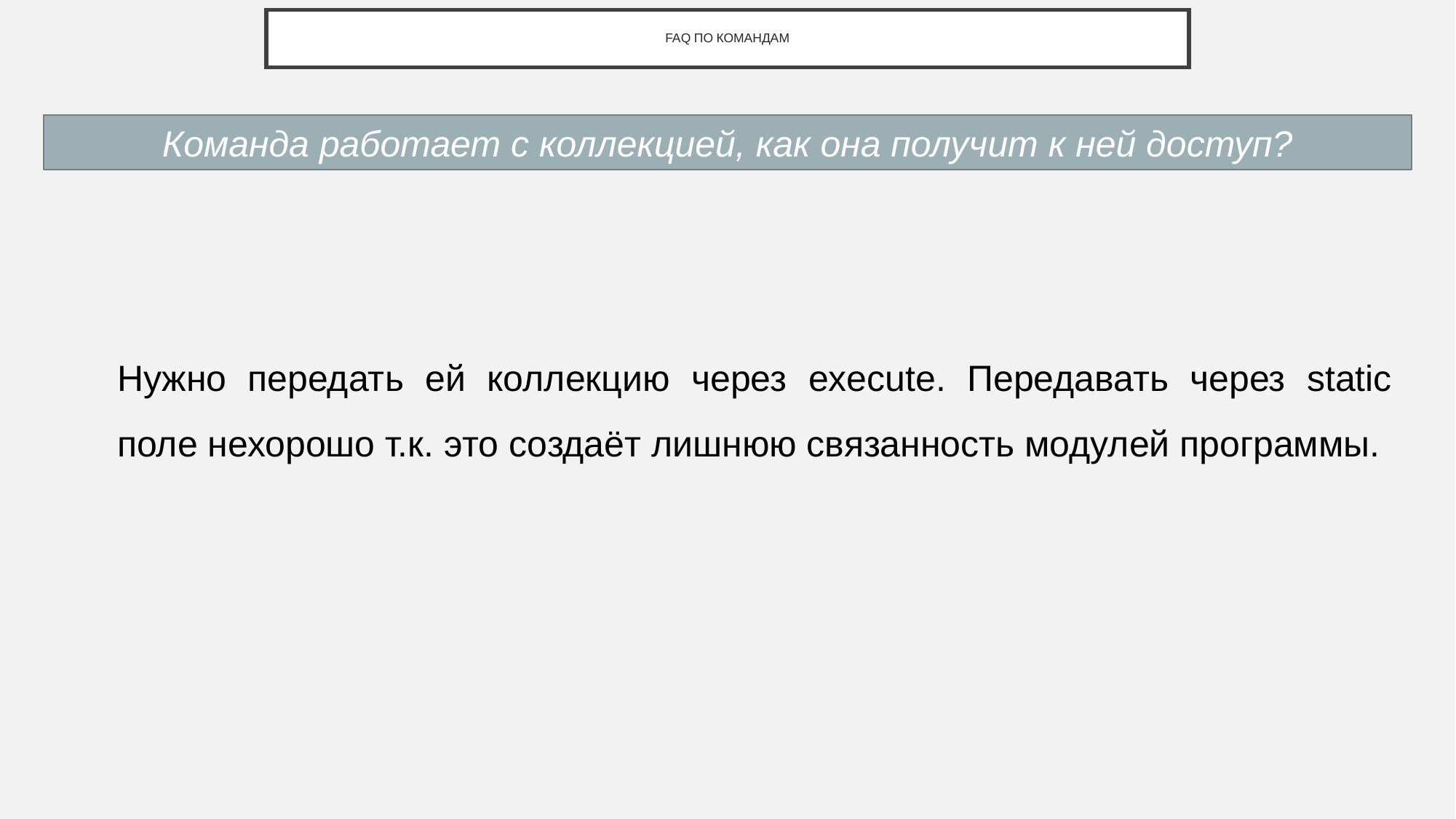

# FAQ ПО КОМАНДАМ
Команда работает с коллекцией, как она получит к ней доступ?
Нужно передать ей коллекцию через execute. Передавать через static поле нехорошо т.к. это создаёт лишнюю связанность модулей программы.